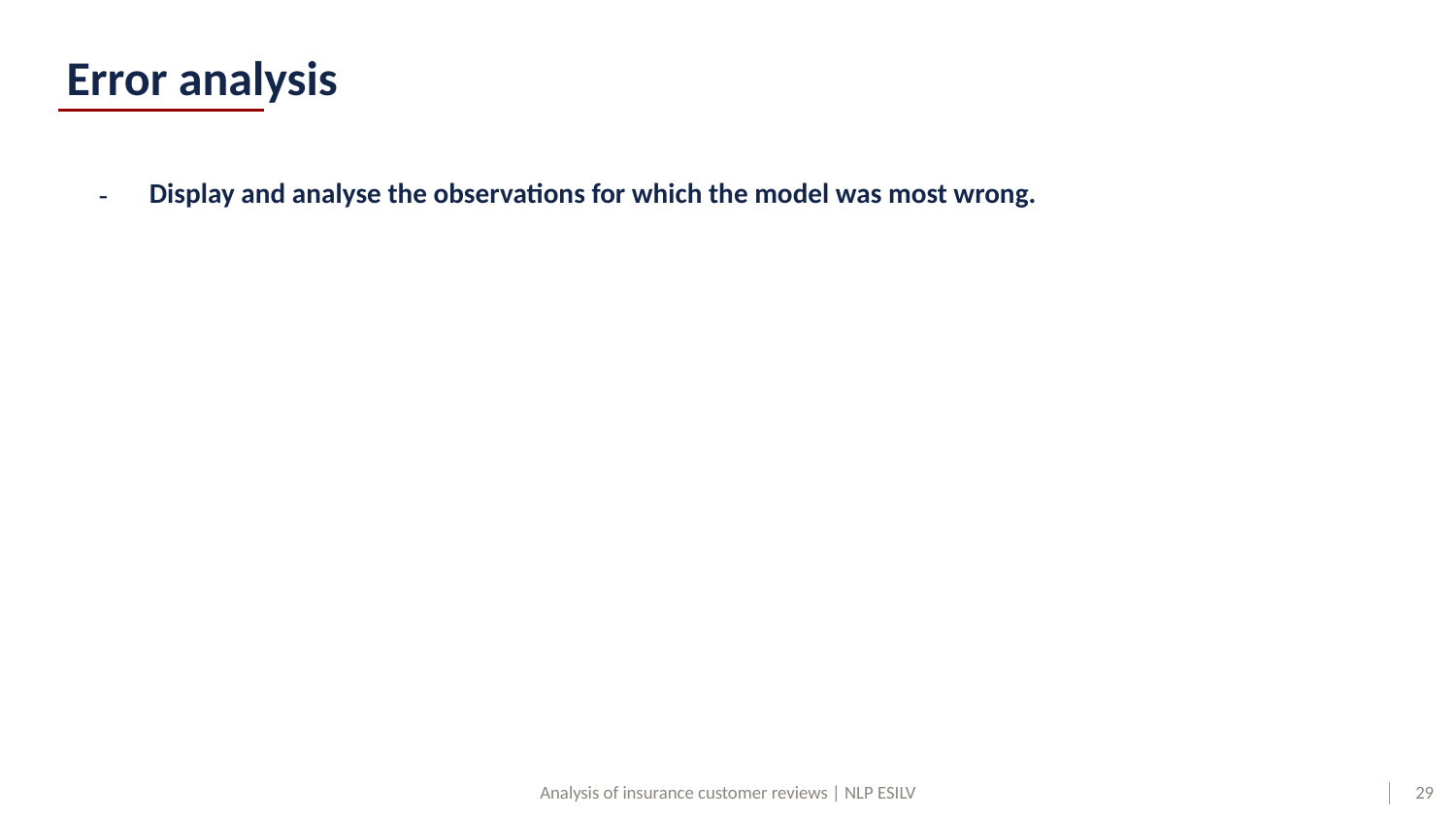

# Error analysis
Display and analyse the observations for which the model was most wrong.